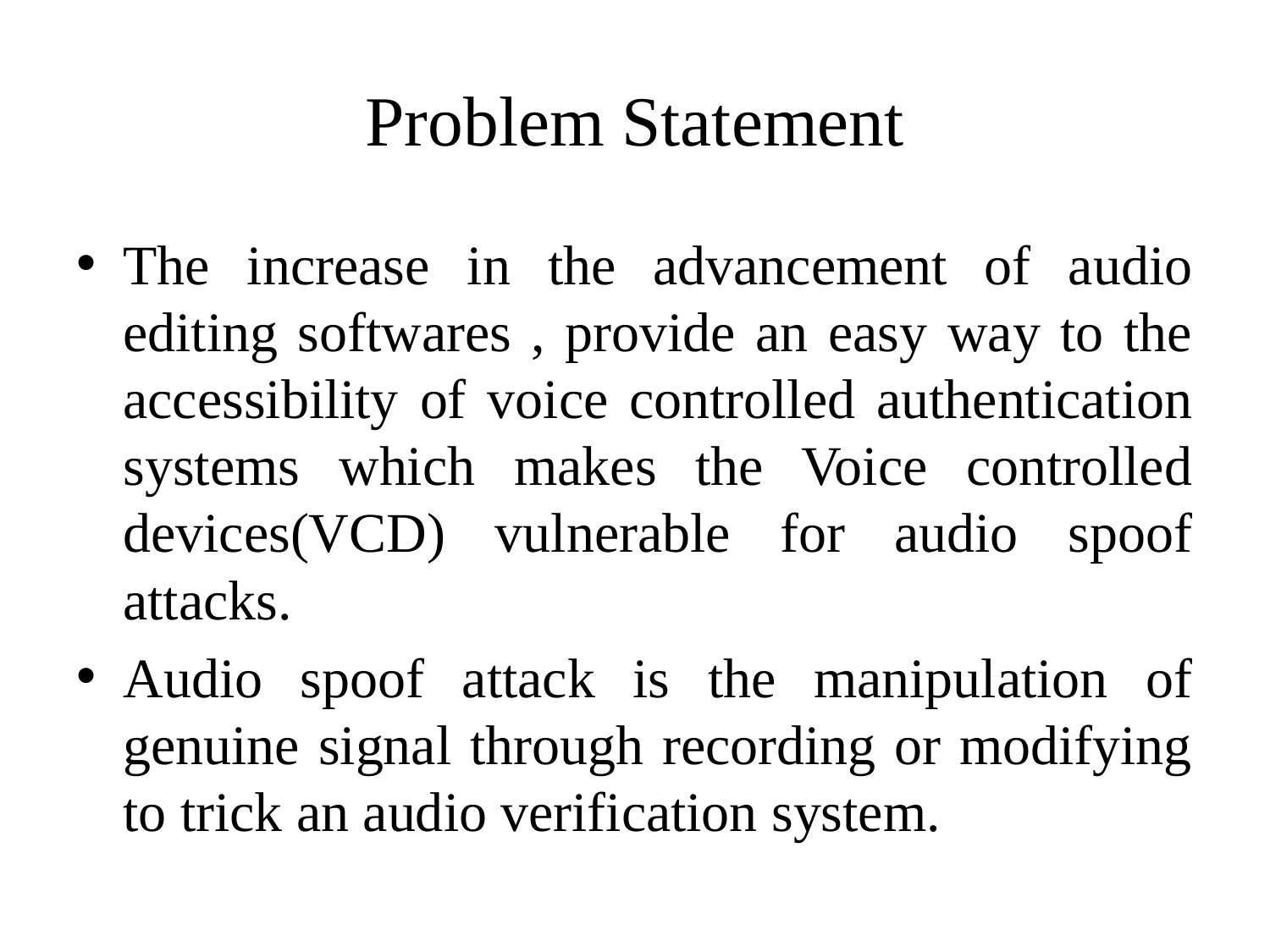

# Problem Statement
The increase in the advancement of audio editing softwares , provide an easy way to the accessibility of voice controlled authentication systems which makes the Voice controlled devices(VCD) vulnerable for audio spoof attacks.
Audio spoof attack is the manipulation of genuine signal through recording or modifying to trick an audio verification system.